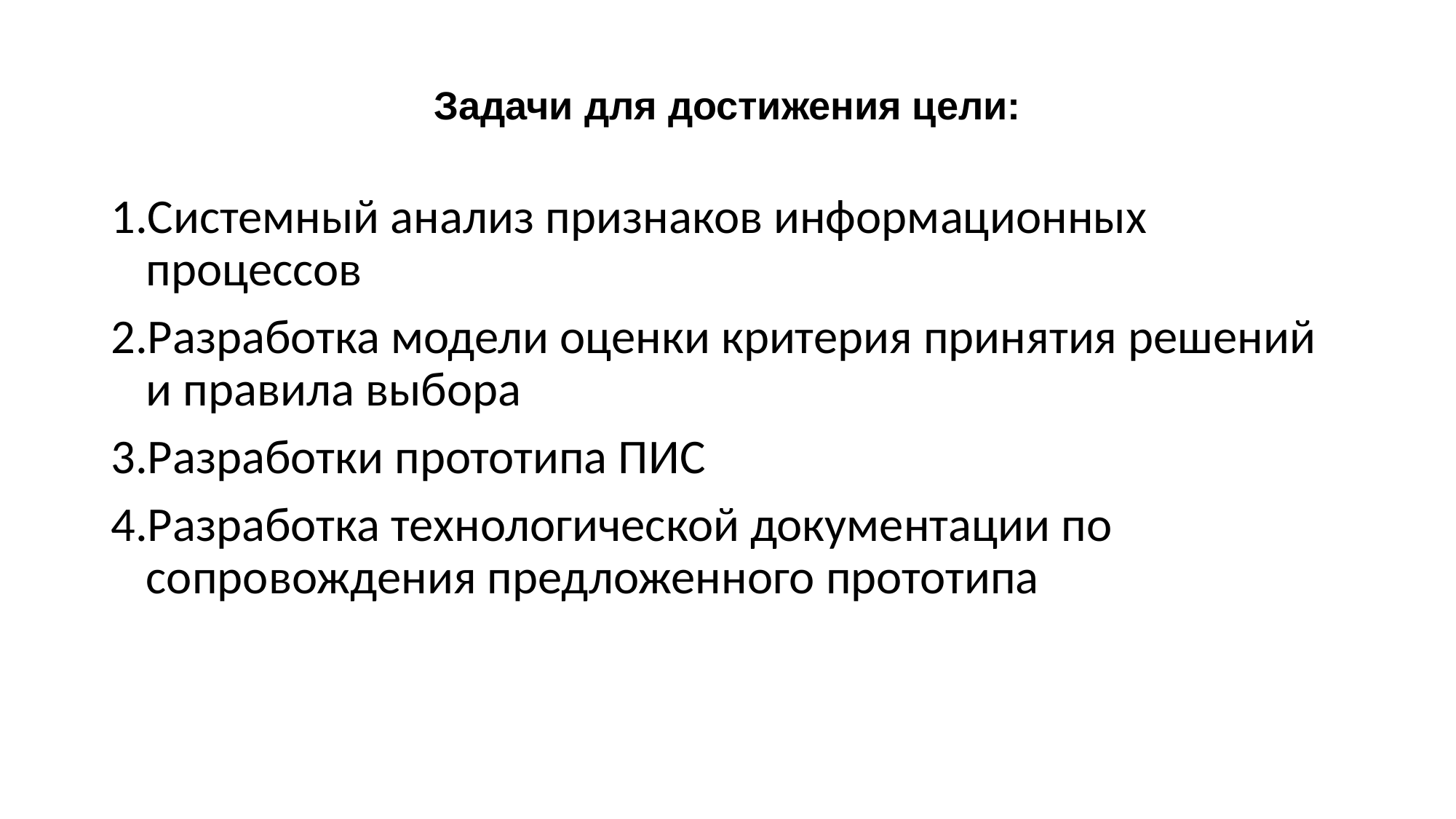

# Задачи для достижения цели:
Системный анализ признаков информационных процессов
Разработка модели оценки критерия принятия решений и правила выбора
Разработки прототипа ПИС
Разработка технологической документации по сопровождения предложенного прототипа